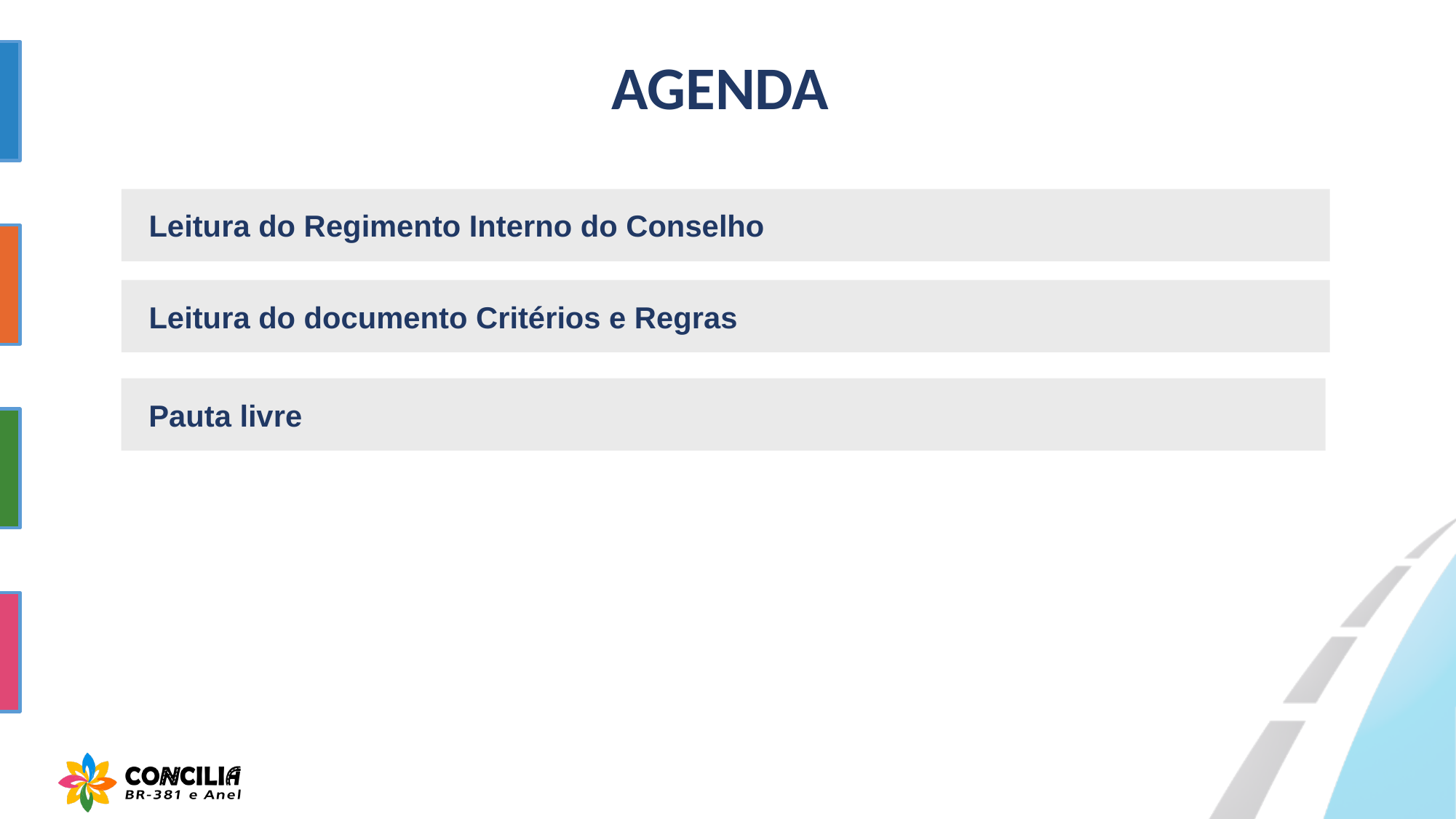

AGENDA

  Leitura do Regimento Interno do Conselho
  Leitura do documento Critérios e Regras
  Pauta livre